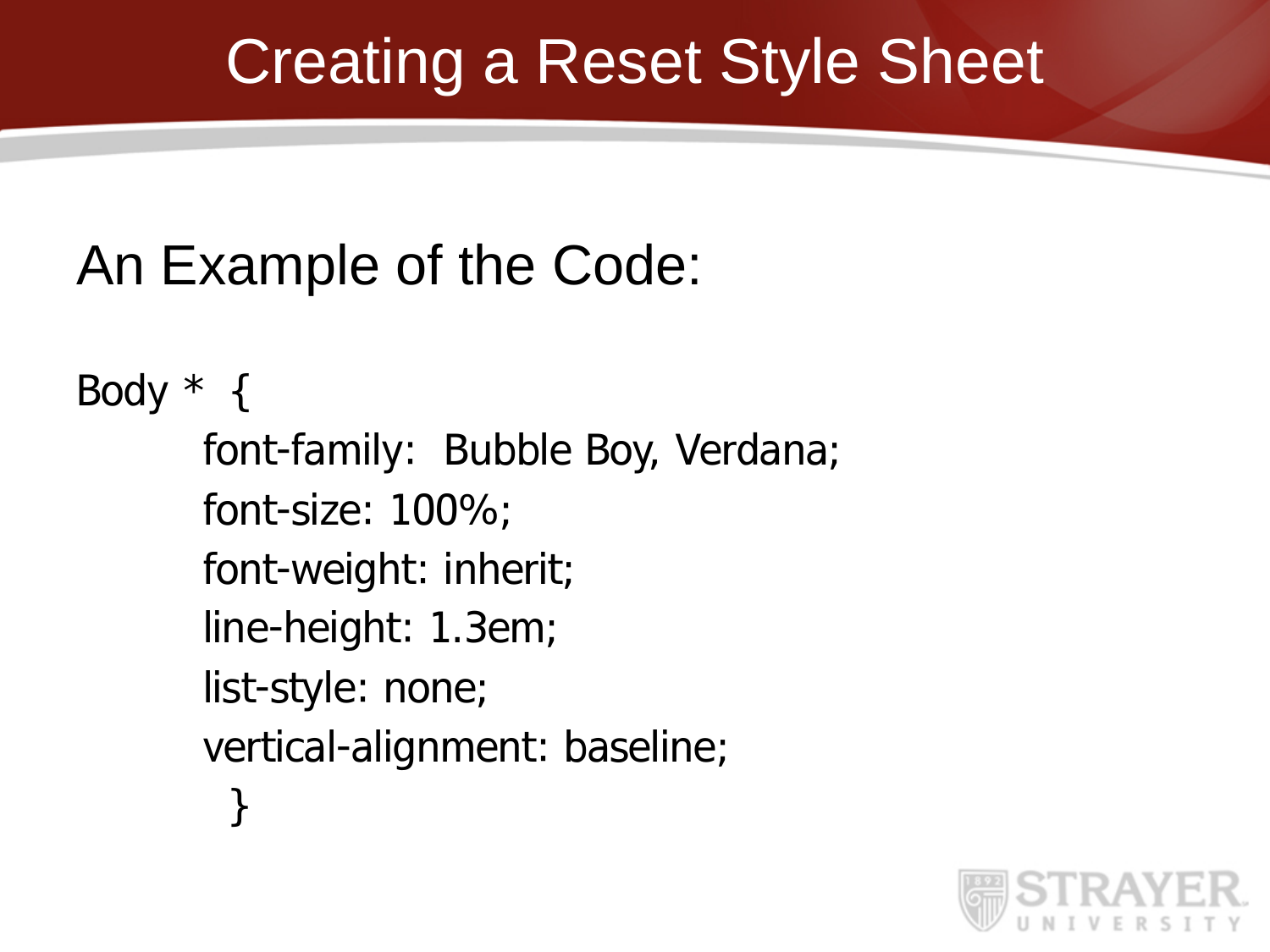

# Creating a Reset Style Sheet
An Example of the Code:

Body *  {
	font-family:  Bubble Boy, Verdana;
	font-size: 100%;
	font-weight: inherit;
	line-height: 1.3em;
	list-style: none;
	vertical-alignment: baseline;
	  }